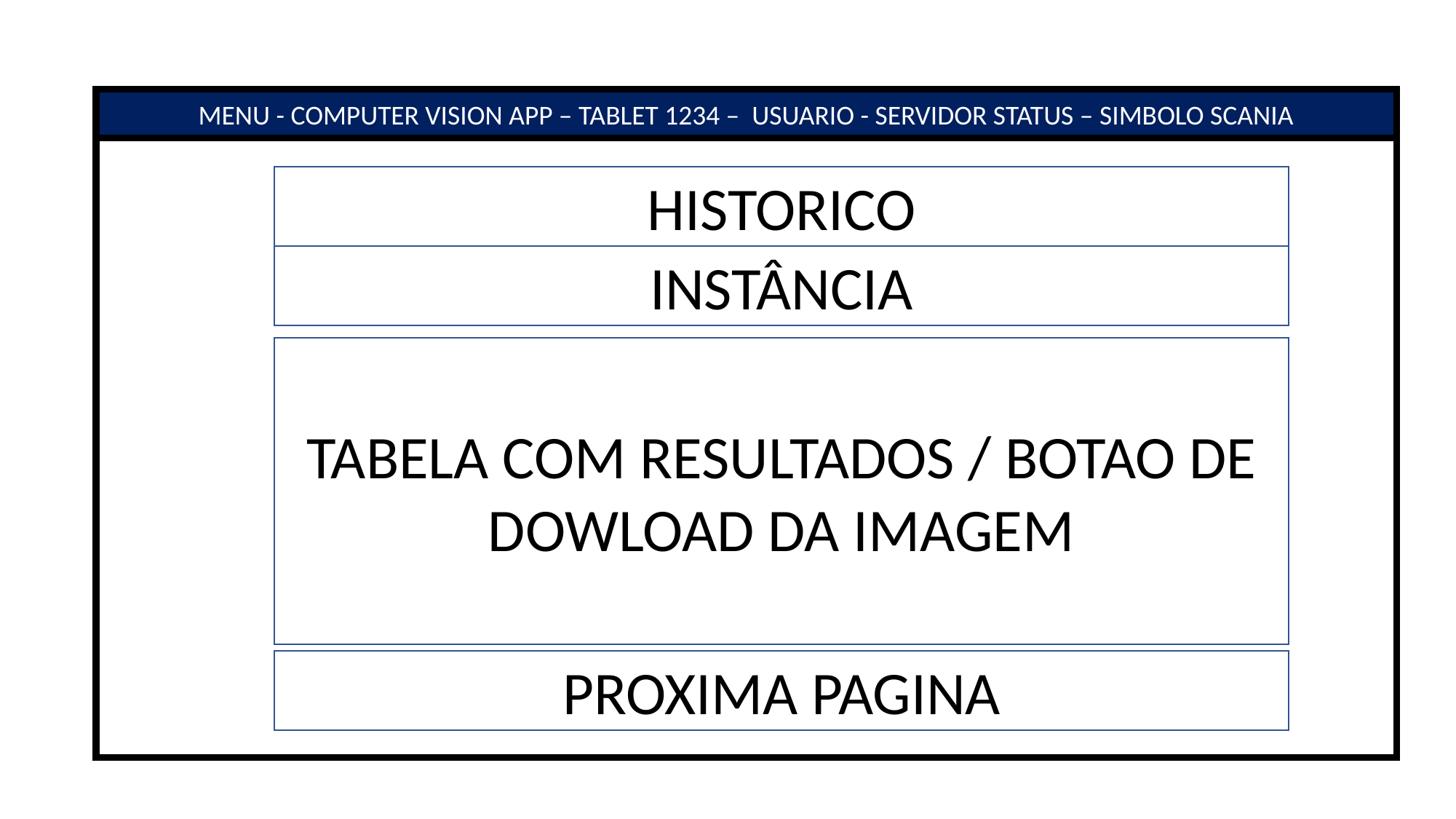

MENU - COMPUTER VISION APP – TABLET 1234 –  USUARIO - SERVIDOR STATUS – SIMBOLO SCANIA
HISTORICO
INSTÂNCIA
TABELA COM RESULTADOS / BOTAO DE DOWLOAD DA IMAGEM
PROXIMA PAGINA